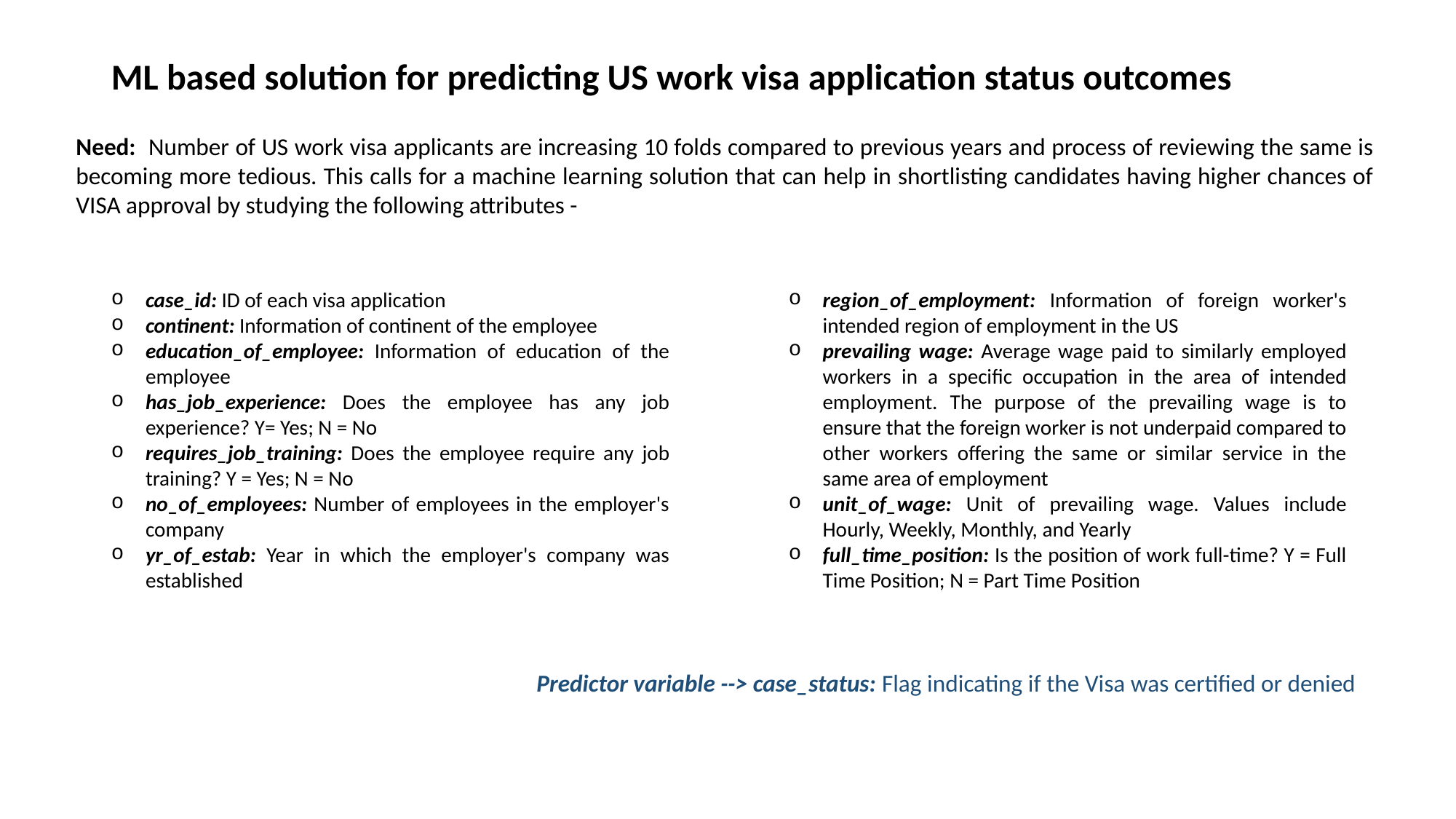

ML based solution for predicting US work visa application status outcomes
Need:  Number of US work visa applicants are increasing 10 folds compared to previous years and process of reviewing the same is becoming more tedious. This calls for a machine learning solution that can help in shortlisting candidates having higher chances of VISA approval by studying the following attributes -
case_id: ID of each visa application
continent: Information of continent of the employee
education_of_employee: Information of education of the employee
has_job_experience: Does the employee has any job experience? Y= Yes; N = No
requires_job_training: Does the employee require any job training? Y = Yes; N = No
no_of_employees: Number of employees in the employer's company
yr_of_estab: Year in which the employer's company was established

region_of_employment: Information of foreign worker's intended region of employment in the US
prevailing wage: Average wage paid to similarly employed workers in a specific occupation in the area of intended employment. The purpose of the prevailing wage is to ensure that the foreign worker is not underpaid compared to other workers offering the same or similar service in the same area of employment
unit_of_wage: Unit of prevailing wage. Values include Hourly, Weekly, Monthly, and Yearly
full_time_position: Is the position of work full-time? Y = Full Time Position; N = Part Time Position
Predictor variable --> case_status: Flag indicating if the Visa was certified or denied